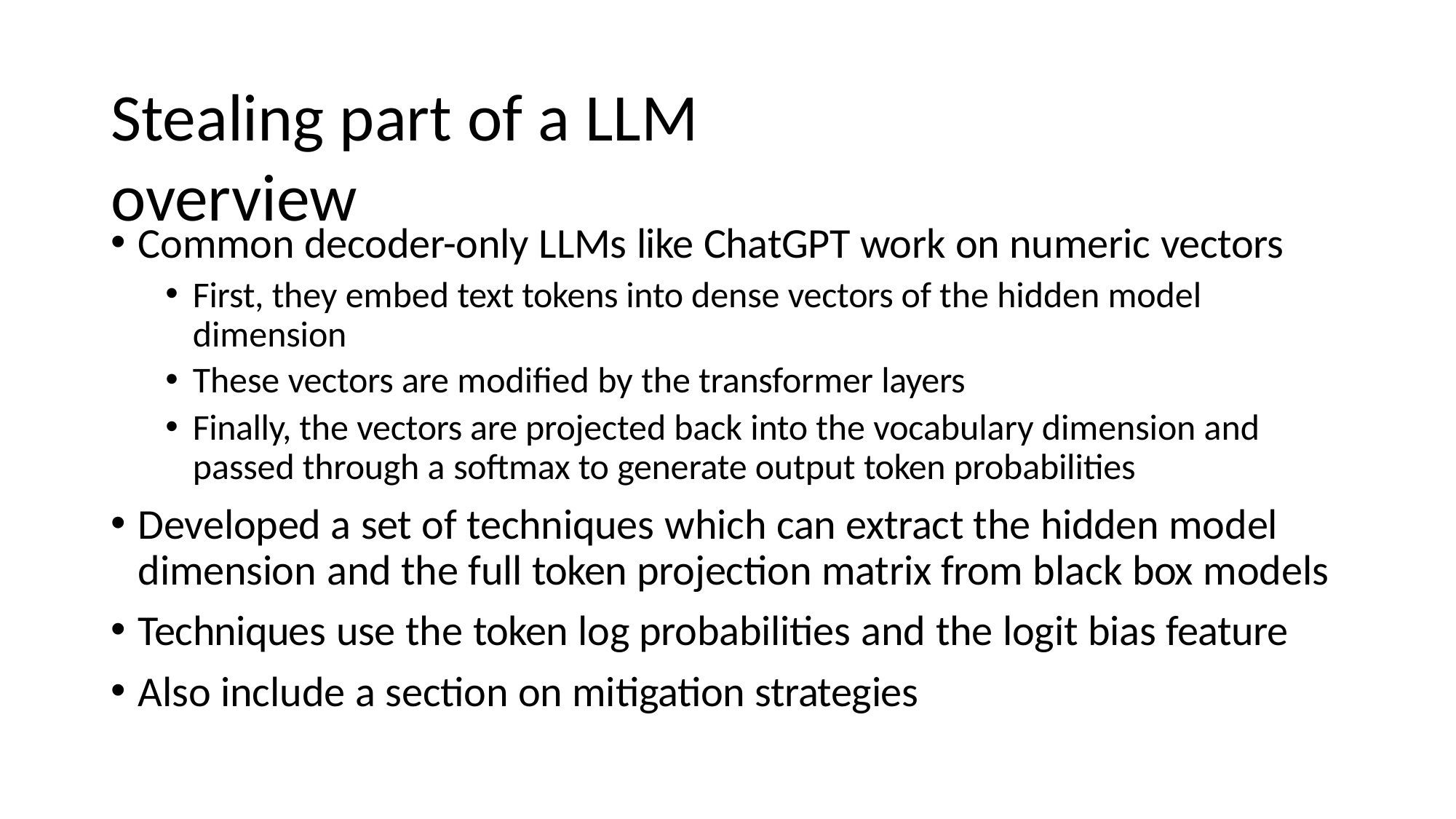

# Stealing part of a LLM overview
Common decoder-only LLMs like ChatGPT work on numeric vectors
First, they embed text tokens into dense vectors of the hidden model  dimension
These vectors are modified by the transformer layers
Finally, the vectors are projected back into the vocabulary dimension and  passed through a softmax to generate output token probabilities
Developed a set of techniques which can extract the hidden model  dimension and the full token projection matrix from black box models
Techniques use the token log probabilities and the logit bias feature
Also include a section on mitigation strategies